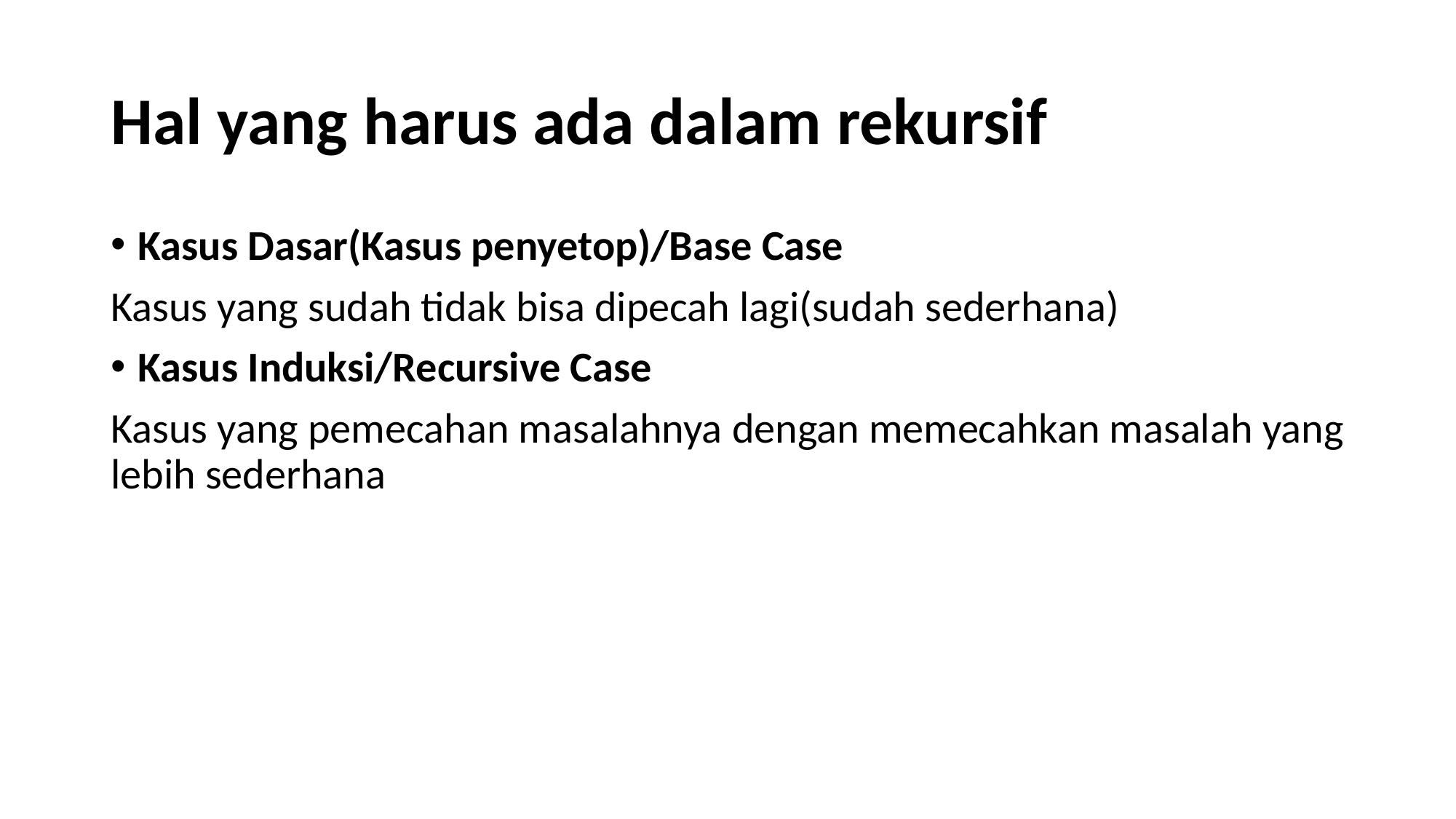

# Hal yang harus ada dalam rekursif
Kasus Dasar(Kasus penyetop)/Base Case
Kasus yang sudah tidak bisa dipecah lagi(sudah sederhana)
Kasus Induksi/Recursive Case
Kasus yang pemecahan masalahnya dengan memecahkan masalah yang lebih sederhana